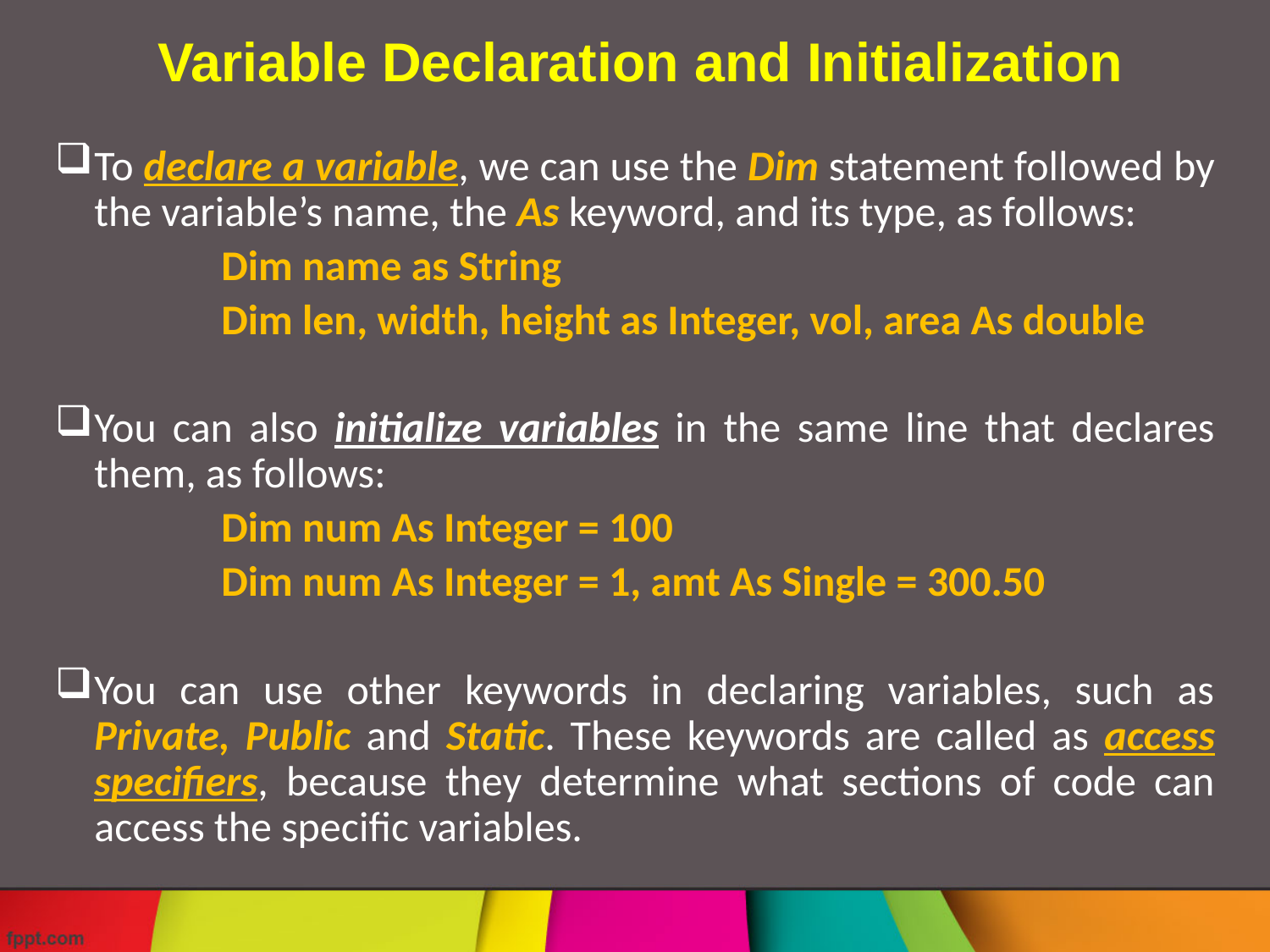

# Variable Declaration and Initialization
To declare a variable, we can use the Dim statement followed by the variable’s name, the As keyword, and its type, as follows:
		Dim name as String
		Dim len, width, height as Integer, vol, area As double

You can also initialize variables in the same line that declares them, as follows:
		Dim num As Integer = 100
		Dim num As Integer = 1, amt As Single = 300.50

You can use other keywords in declaring variables, such as Private, Public and Static. These keywords are called as access specifiers, because they determine what sections of code can access the specific variables.